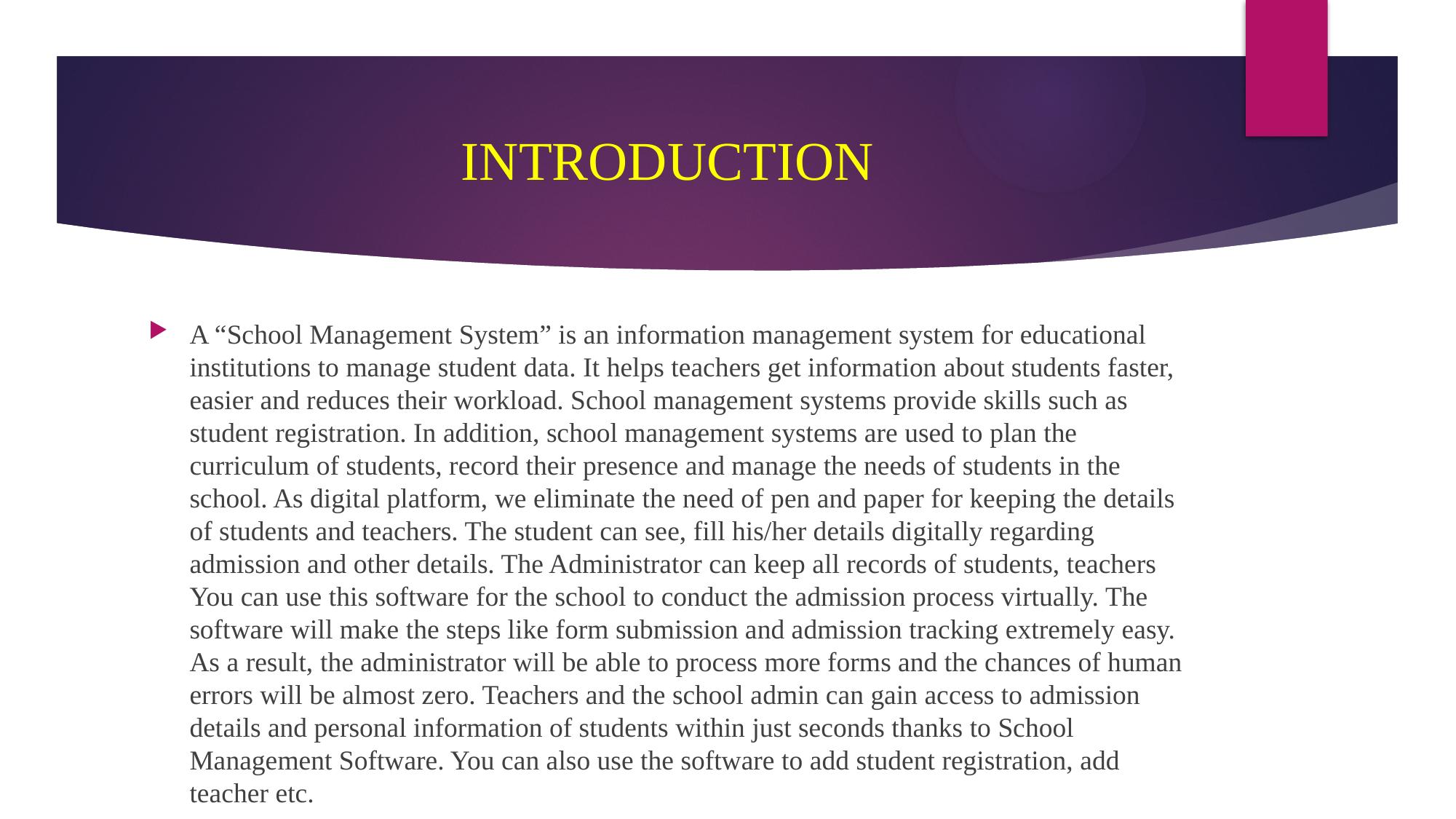

# INTRODUCTION
A “School Management System” is an information management system for educational institutions to manage student data. It helps teachers get information about students faster, easier and reduces their workload. School management systems provide skills such as student registration. In addition, school management systems are used to plan the curriculum of students, record their presence and manage the needs of students in the school. As digital platform, we eliminate the need of pen and paper for keeping the details of students and teachers. The student can see, fill his/her details digitally regarding admission and other details. The Administrator can keep all records of students, teachers You can use this software for the school to conduct the admission process virtually. The software will make the steps like form submission and admission tracking extremely easy. As a result, the administrator will be able to process more forms and the chances of human errors will be almost zero. Teachers and the school admin can gain access to admission details and personal information of students within just seconds thanks to School Management Software. You can also use the software to add student registration, add teacher etc.